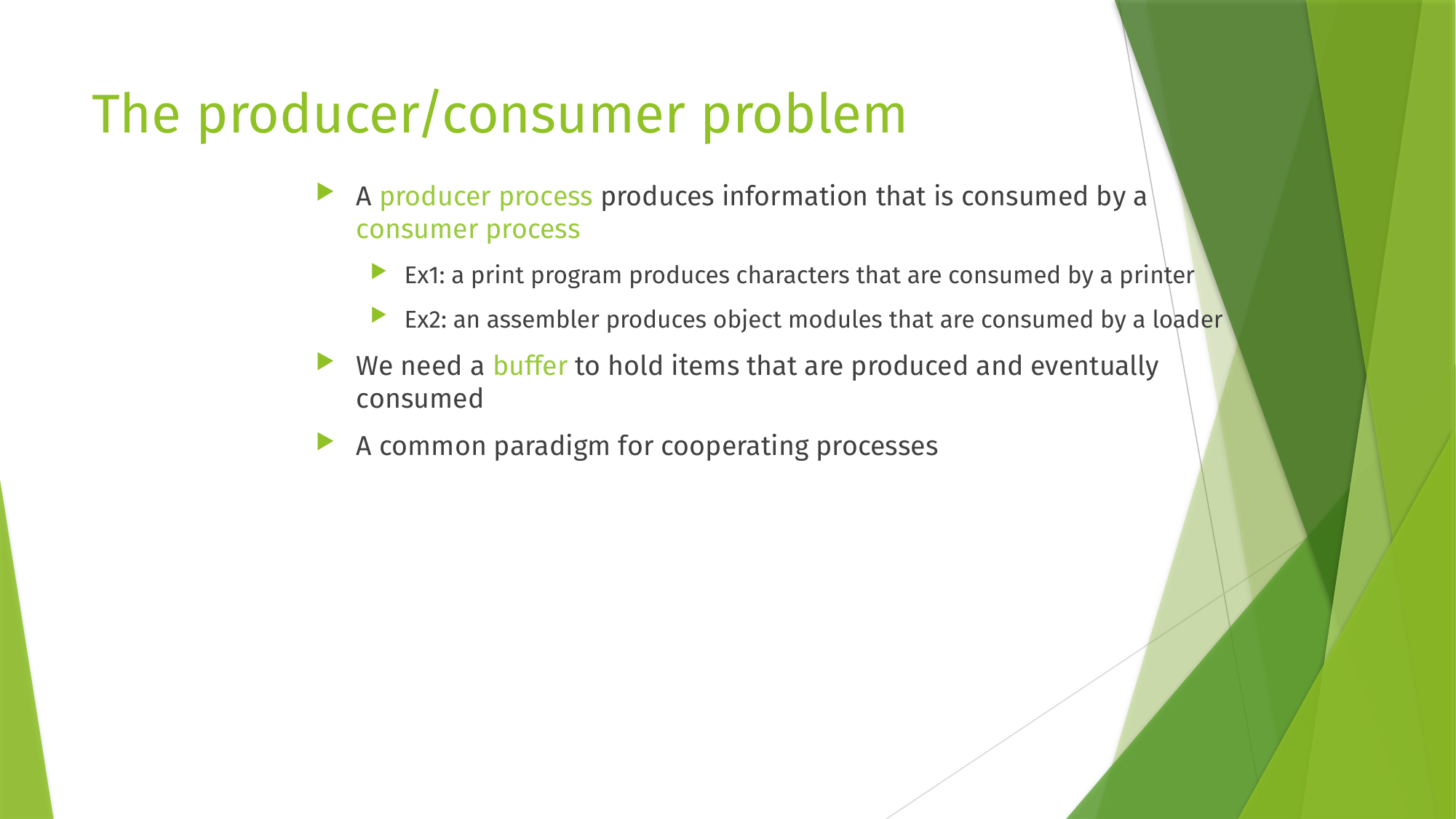

# The producer/consumer problem
A producer process produces information that is consumed by a consumer process
Ex1: a print program produces characters that are consumed by a printer
Ex2: an assembler produces object modules that are consumed by a loader
We need a buffer to hold items that are produced and eventually consumed
A common paradigm for cooperating processes